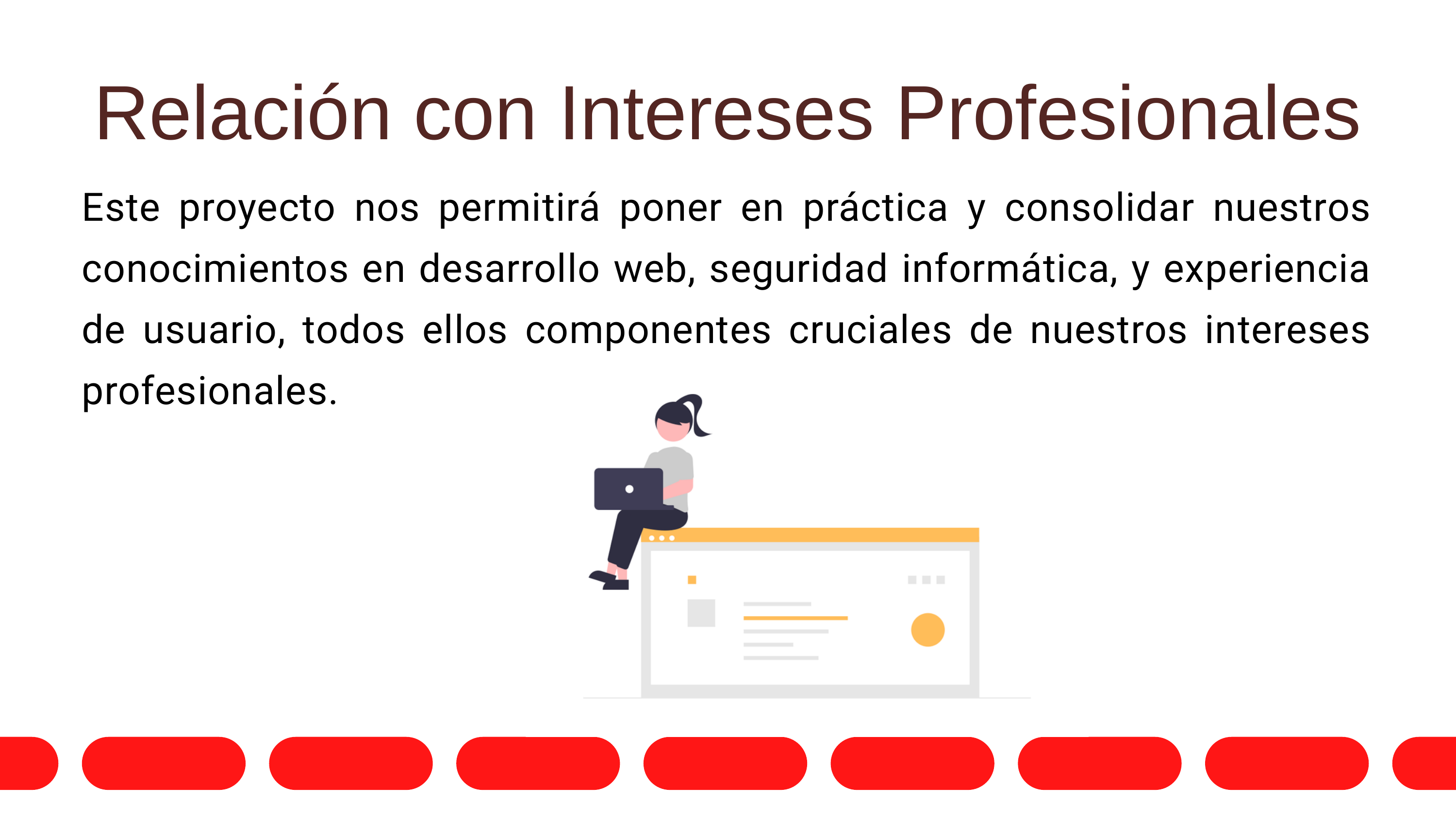

Relación con Intereses Profesionales
Este proyecto nos permitirá poner en práctica y consolidar nuestros conocimientos en desarrollo web, seguridad informática, y experiencia de usuario, todos ellos componentes cruciales de nuestros intereses profesionales.